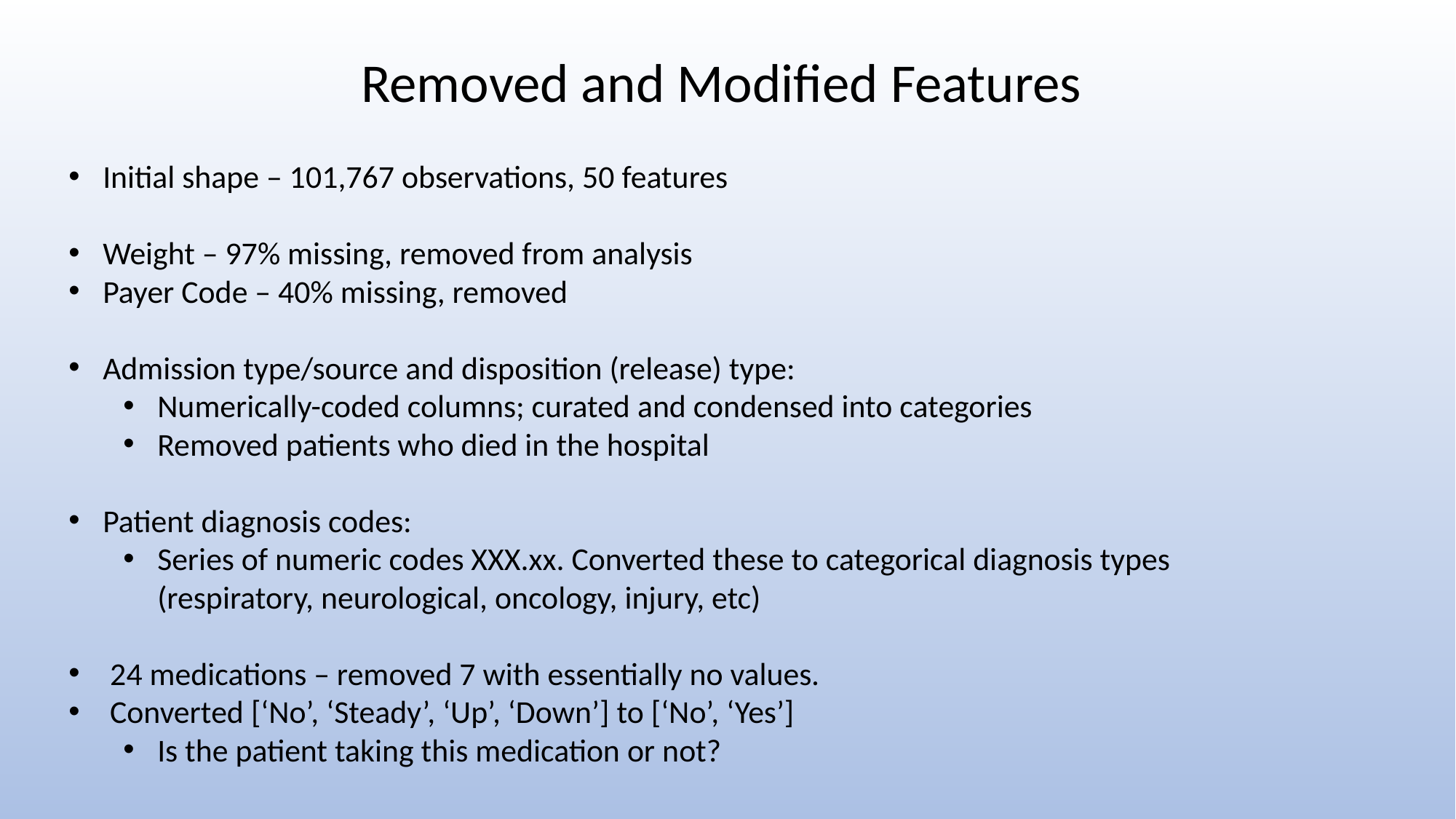

# Removed and Modified Features
Initial shape – 101,767 observations, 50 features

Weight – 97% missing, removed from analysis
Payer Code – 40% missing, removed

Admission type/source and disposition (release) type:
Numerically-coded columns; curated and condensed into categories
Removed patients who died in the hospital

Patient diagnosis codes:
Series of numeric codes XXX.xx. Converted these to categorical diagnosis types (respiratory, neurological, oncology, injury, etc)

 24 medications – removed 7 with essentially no values.
 Converted [‘No’, ‘Steady’, ‘Up’, ‘Down’] to [‘No’, ‘Yes’]
Is the patient taking this medication or not?